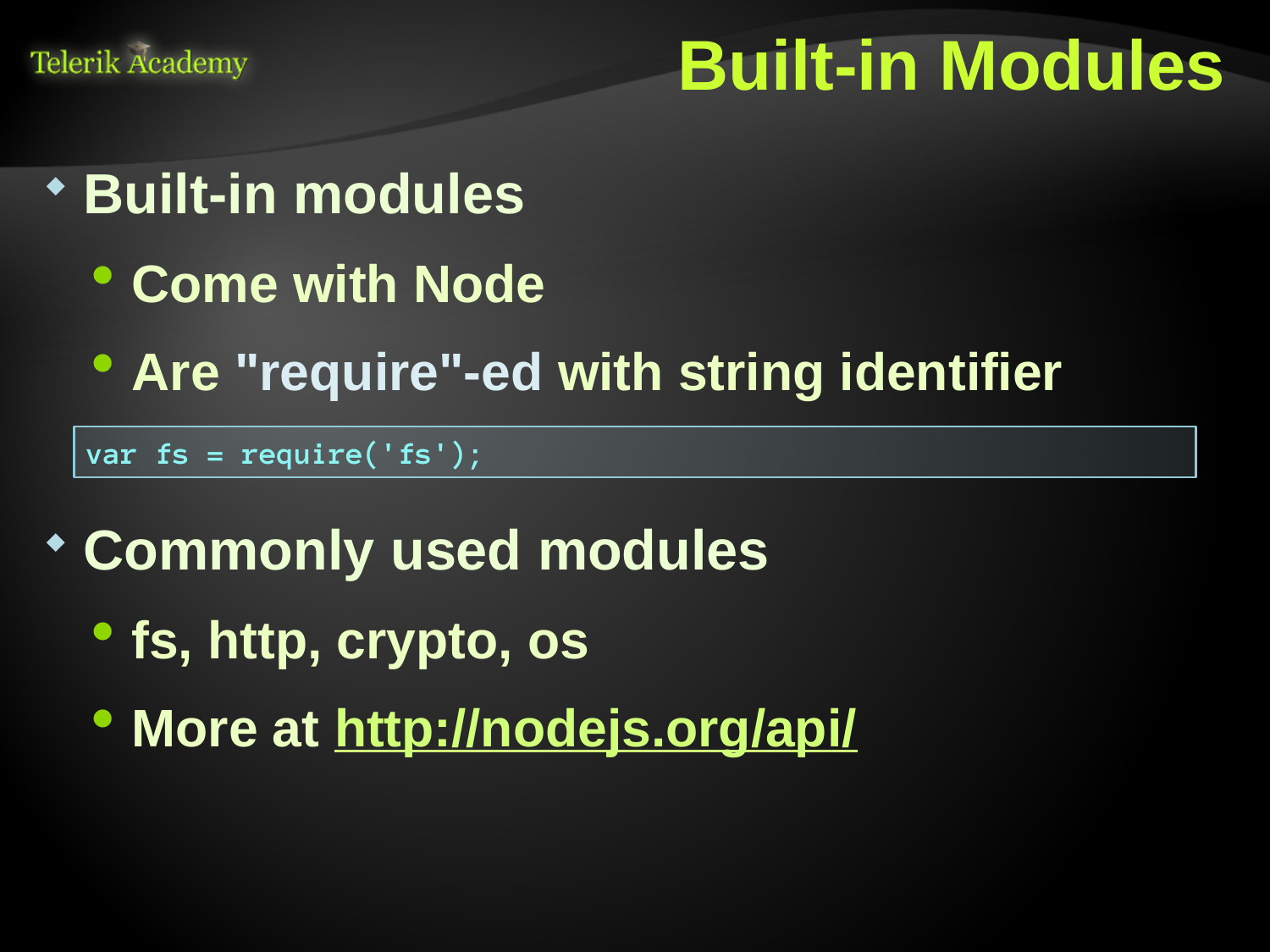

# Built-in Modules
Built-in modules
Come with Node
Are "require"-ed with string identifier

Commonly used modules
fs, http, crypto, os
More at http://nodejs.org/api/

var fs = require('fs');